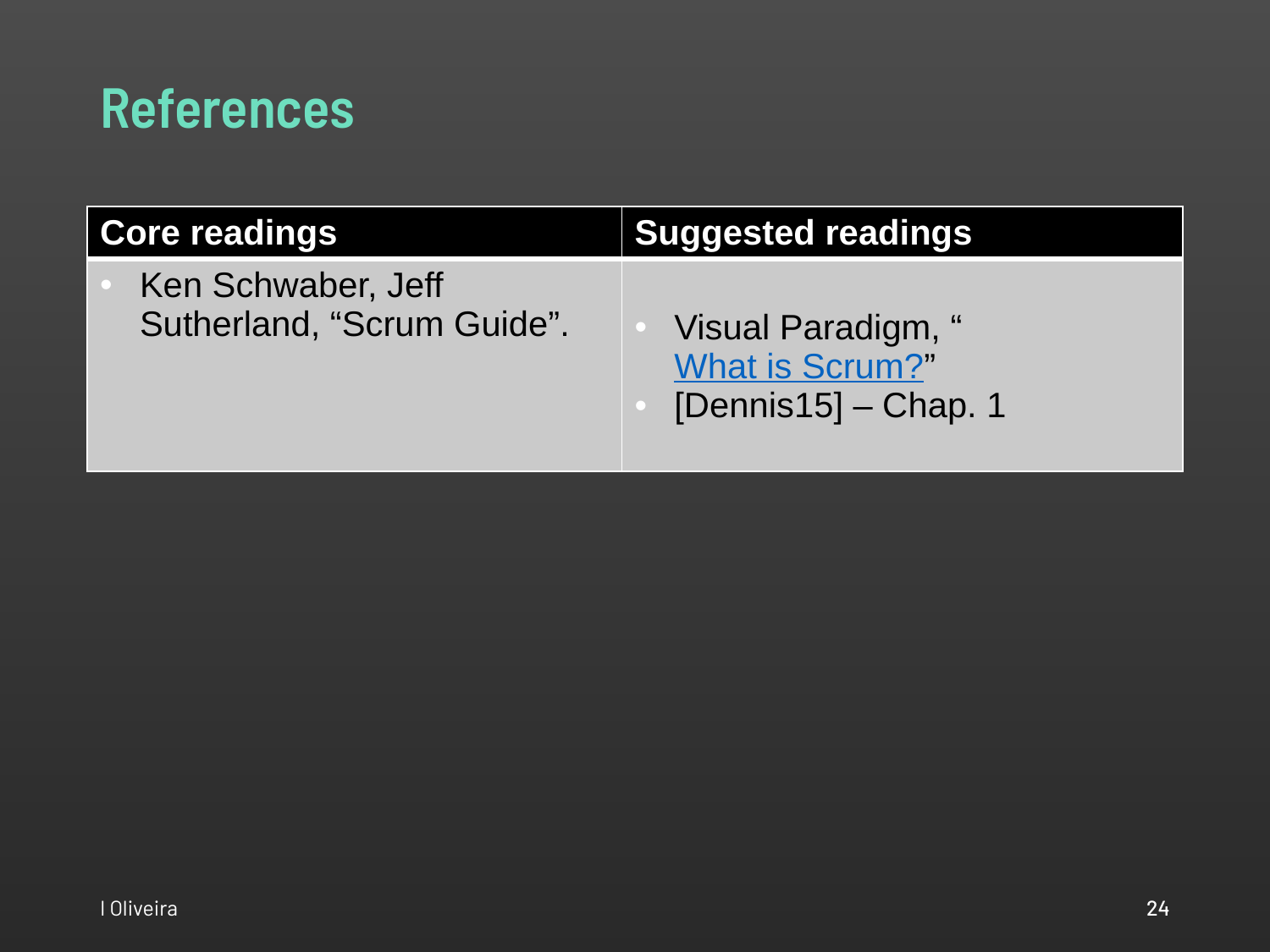

# References
| Core readings | Suggested readings |
| --- | --- |
| Ken Schwaber, Jeff Sutherland, “Scrum Guide”. | Visual Paradigm, “What is Scrum?” [Dennis15] – Chap. 1 |
I Oliveira
24